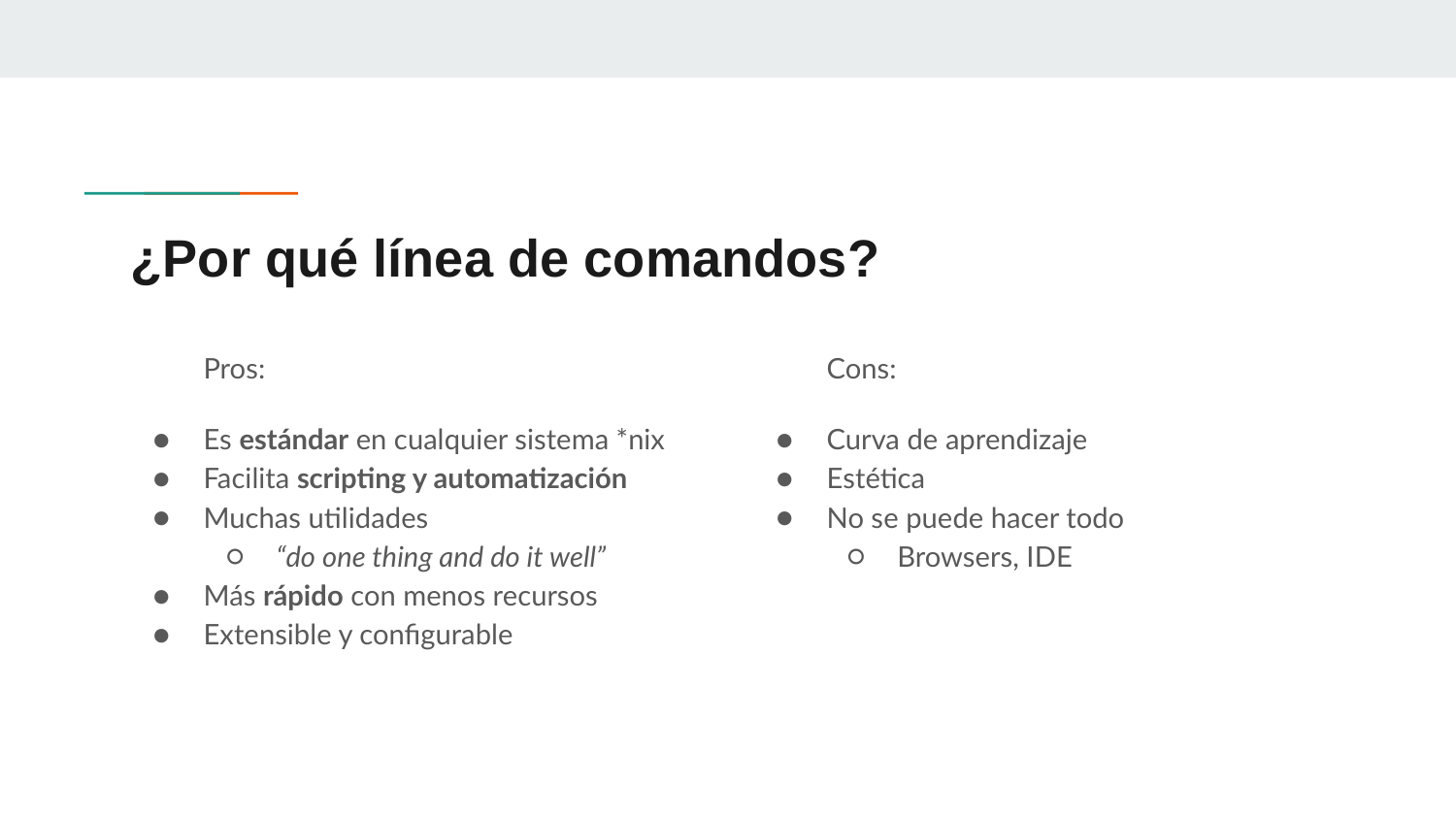

# ¿Por qué línea de comandos?
Pros:
Es estándar en cualquier sistema *nix
Facilita scripting y automatización
Muchas utilidades
“do one thing and do it well”
Más rápido con menos recursos
Extensible y configurable
Cons:
Curva de aprendizaje
Estética
No se puede hacer todo
Browsers, IDE